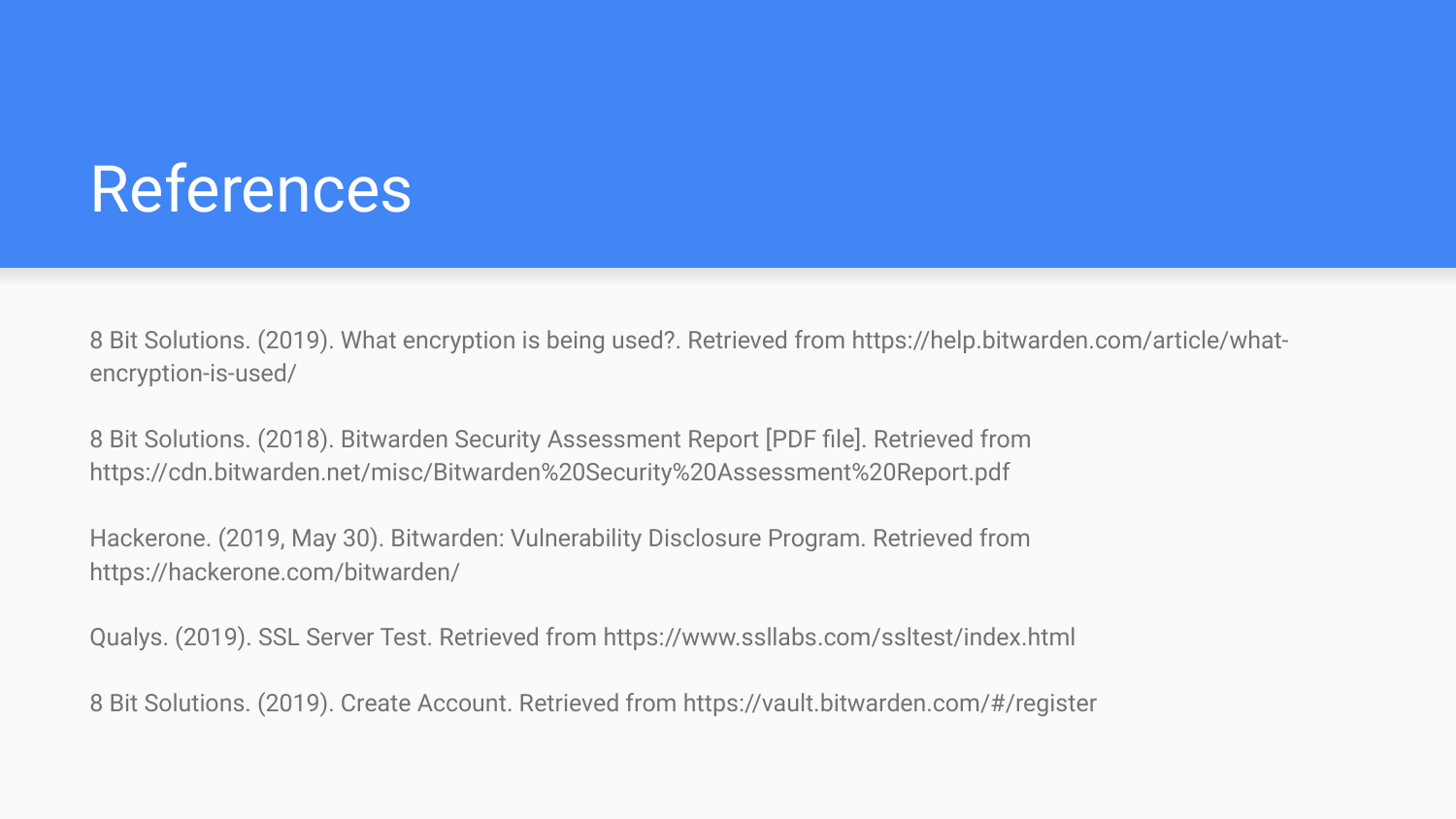

# References
8 Bit Solutions. (2019). What encryption is being used?. Retrieved from https://help.bitwarden.com/article/what-encryption-is-used/
8 Bit Solutions. (2018). Bitwarden Security Assessment Report [PDF file]. Retrieved from https://cdn.bitwarden.net/misc/Bitwarden%20Security%20Assessment%20Report.pdf
Hackerone. (2019, May 30). Bitwarden: Vulnerability Disclosure Program. Retrieved from https://hackerone.com/bitwarden/
Qualys. (2019). SSL Server Test. Retrieved from https://www.ssllabs.com/ssltest/index.html
8 Bit Solutions. (2019). Create Account. Retrieved from https://vault.bitwarden.com/#/register